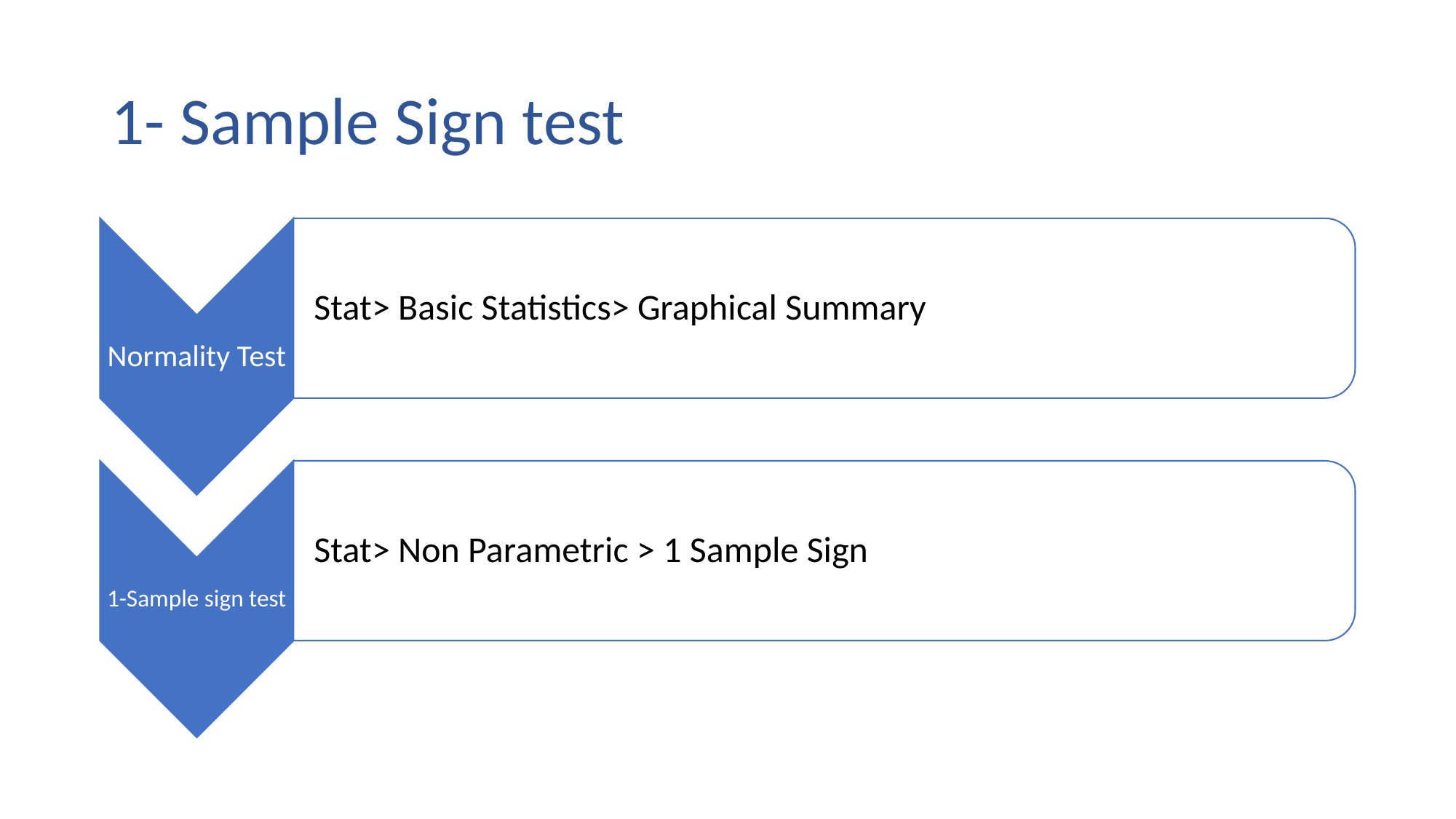

# 1- Sample Sign test
Normality Test
Stat> Basic Statistics> Graphical Summary
1-Sample sign test
Stat> Non Parametric > 1 Sample Sign